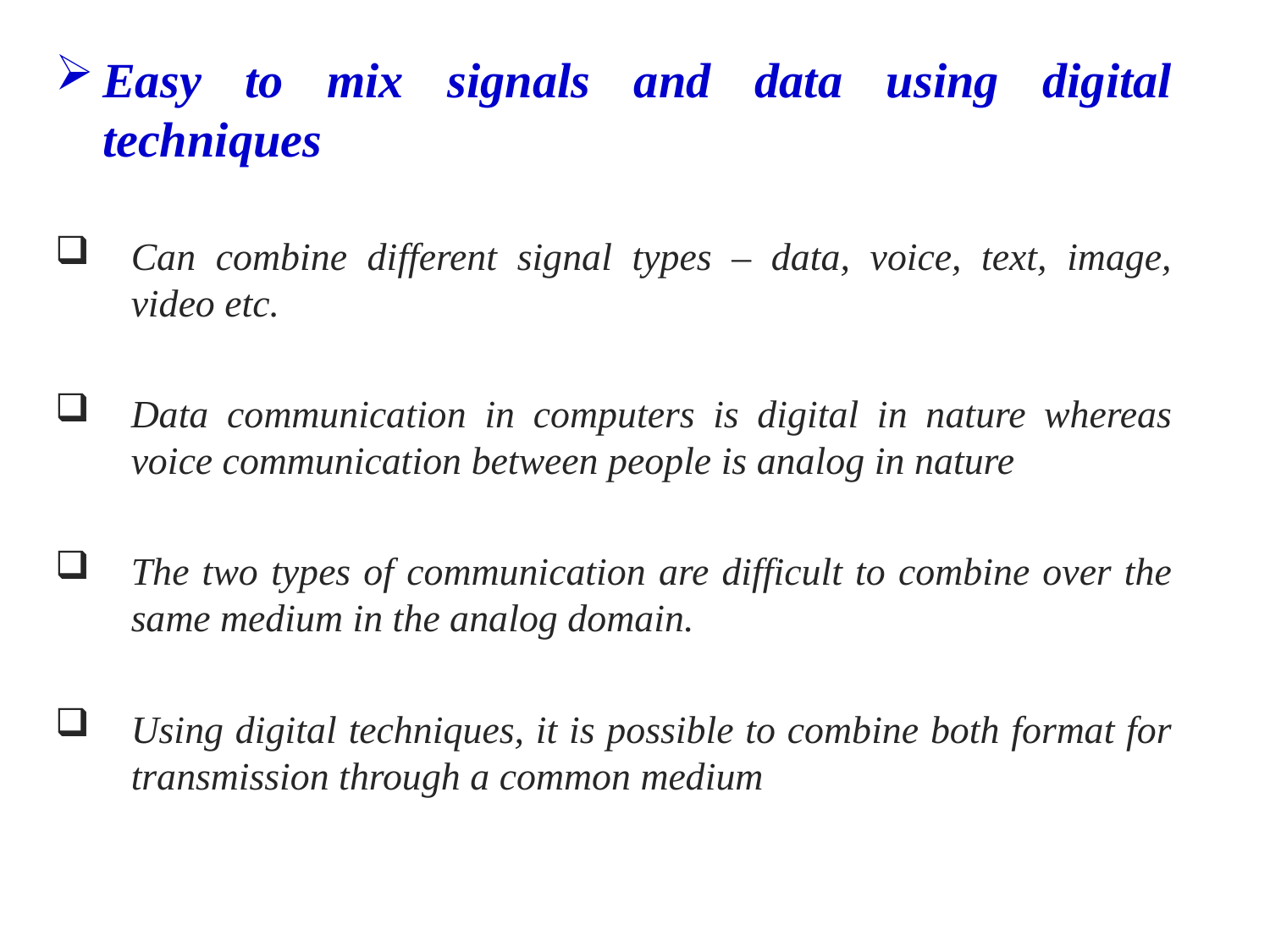

Easy to mix signals and data using digital techniques

Can combine different signal types – data, voice, text, image, video etc.

Data communication in computers is digital in nature whereas voice communication between people is analog in nature

The two types of communication are difficult to combine over the same medium in the analog domain.

Using digital techniques, it is possible to combine both format for transmission through a common medium